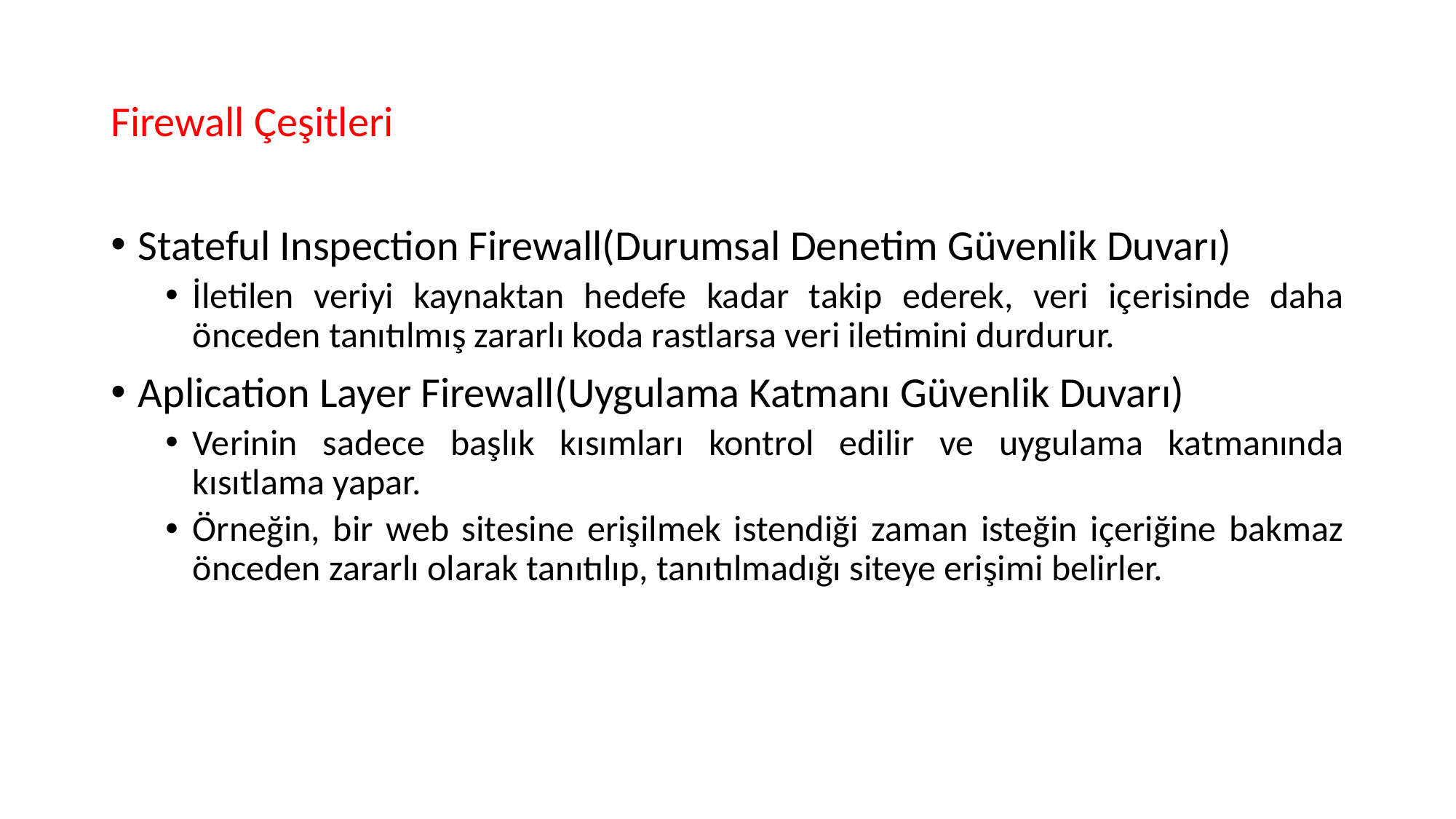

# Firewall Çeşitleri
Stateful Inspection Firewall(Durumsal Denetim Güvenlik Duvarı)
İletilen veriyi kaynaktan hedefe kadar takip ederek, veri içerisinde daha önceden tanıtılmış zararlı koda rastlarsa veri iletimini durdurur.
Aplication Layer Firewall(Uygulama Katmanı Güvenlik Duvarı)
Verinin sadece başlık kısımları kontrol edilir ve uygulama katmanında kısıtlama yapar.
Örneğin, bir web sitesine erişilmek istendiği zaman isteğin içeriğine bakmaz önceden zararlı olarak tanıtılıp, tanıtılmadığı siteye erişimi belirler.